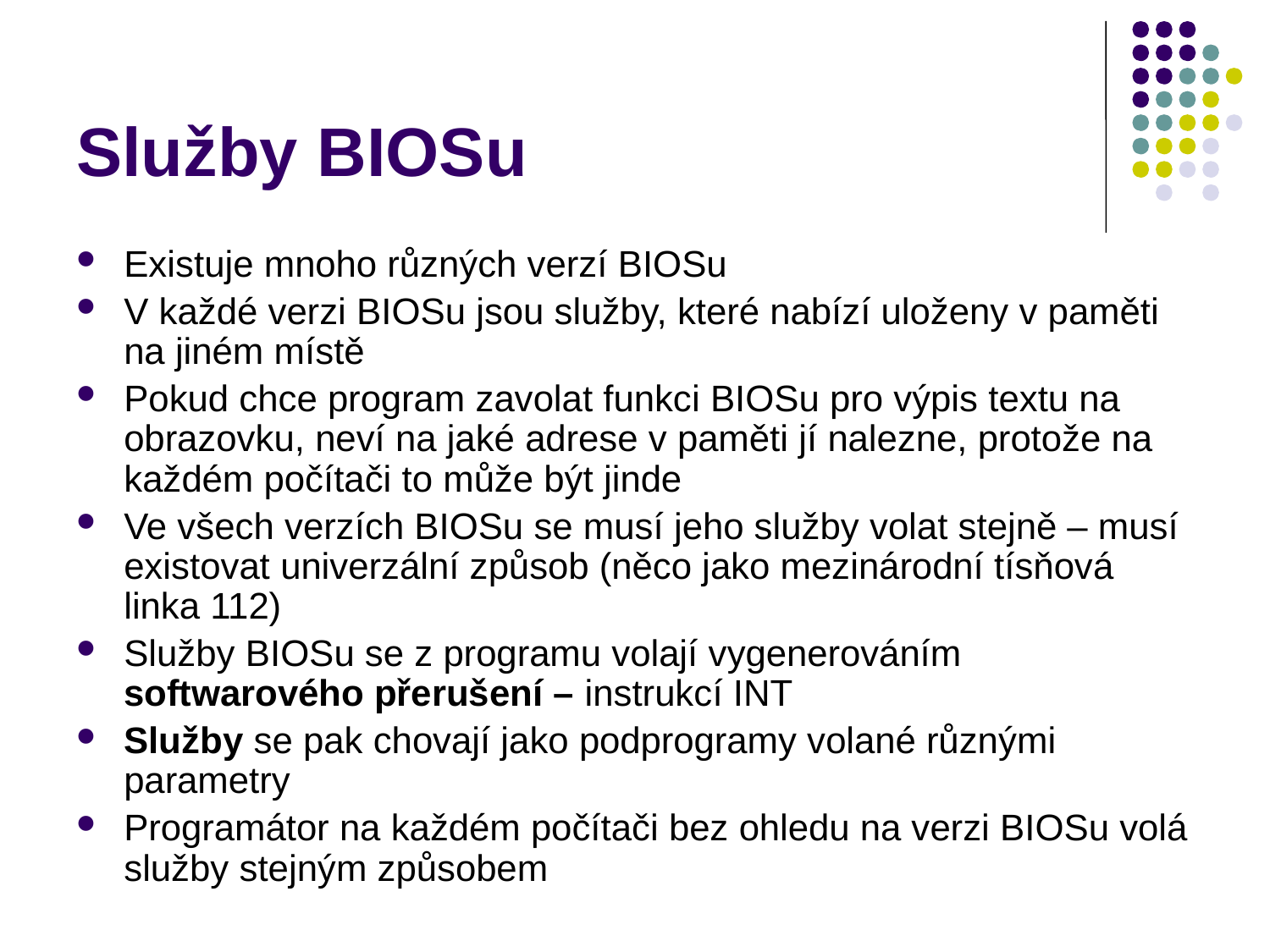

Služby BIOSu
Existuje mnoho různých verzí BIOSu
V každé verzi BIOSu jsou služby, které nabízí uloženy v paměti na jiném místě
Pokud chce program zavolat funkci BIOSu pro výpis textu na obrazovku, neví na jaké adrese v paměti jí nalezne, protože na každém počítači to může být jinde
Ve všech verzích BIOSu se musí jeho služby volat stejně – musí existovat univerzální způsob (něco jako mezinárodní tísňová linka 112)
Služby BIOSu se z programu volají vygenerováním softwarového přerušení – instrukcí INT
Služby se pak chovají jako podprogramy volané různými parametry
Programátor na každém počítači bez ohledu na verzi BIOSu volá služby stejným způsobem